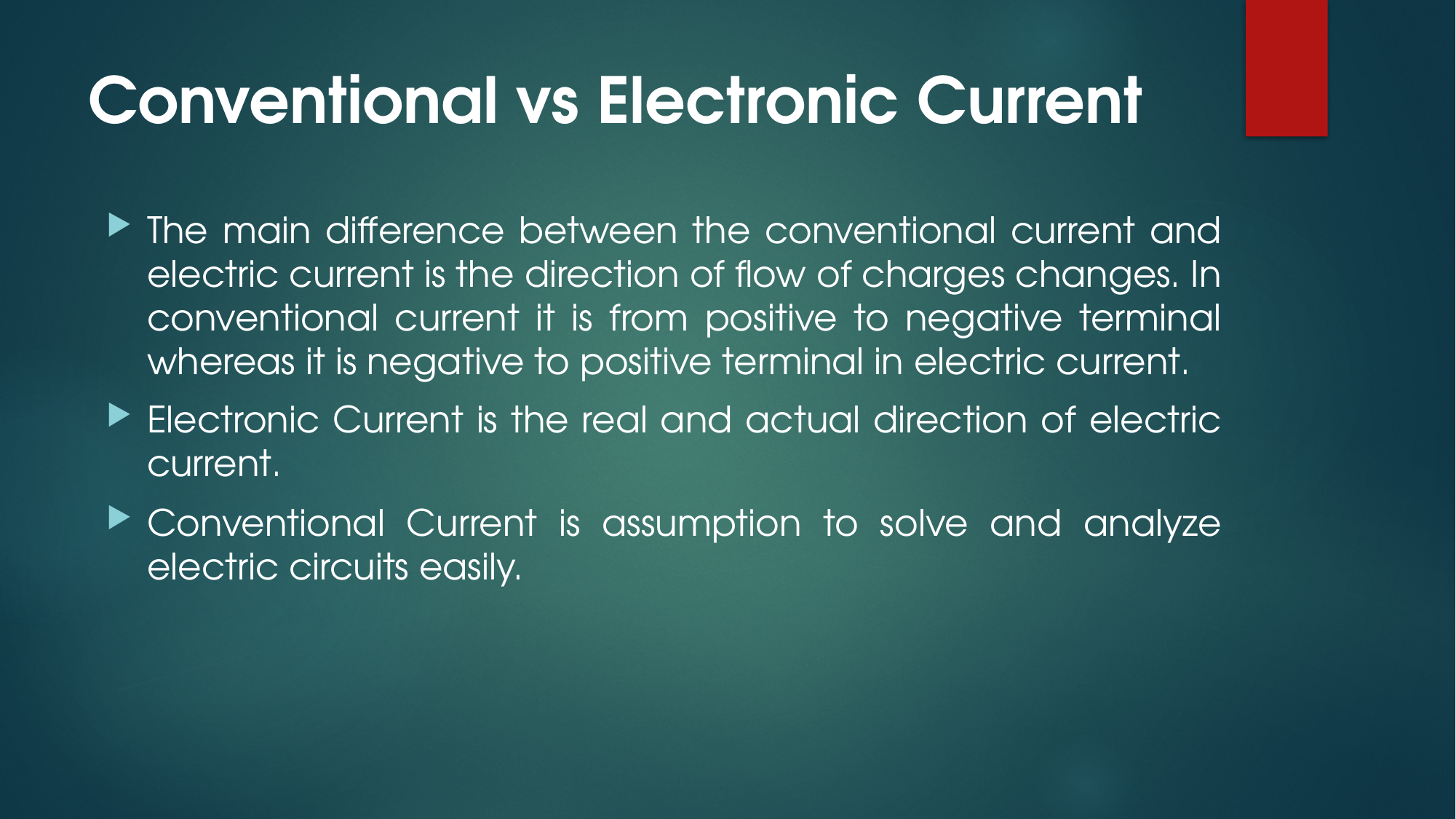

# Conventional vs Electronic Current
The main difference between the conventional current and electric current is the direction of flow of charges changes. In conventional current it is from positive to negative terminal whereas it is negative to positive terminal in electric current.
Electronic Current is the real and actual direction of electric current.
Conventional Current is assumption to solve and analyze electric circuits easily.